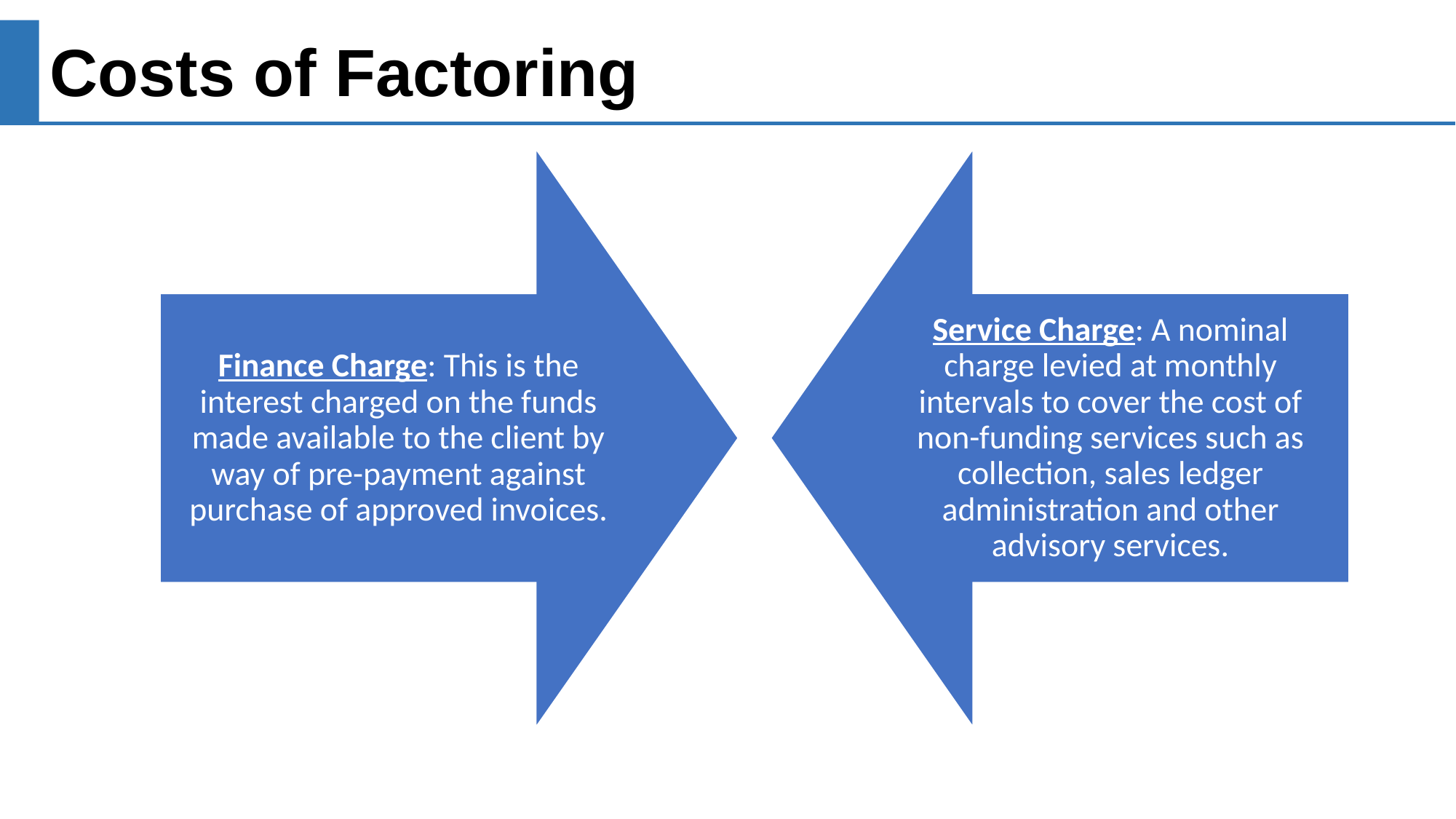

Costs of Factoring
Finance Charge: This is the interest charged on the funds made available to the client by way of pre-payment against purchase of approved invoices.
Service Charge: A nominal charge levied at monthly intervals to cover the cost of non-funding services such as collection, sales ledger administration and other advisory services.